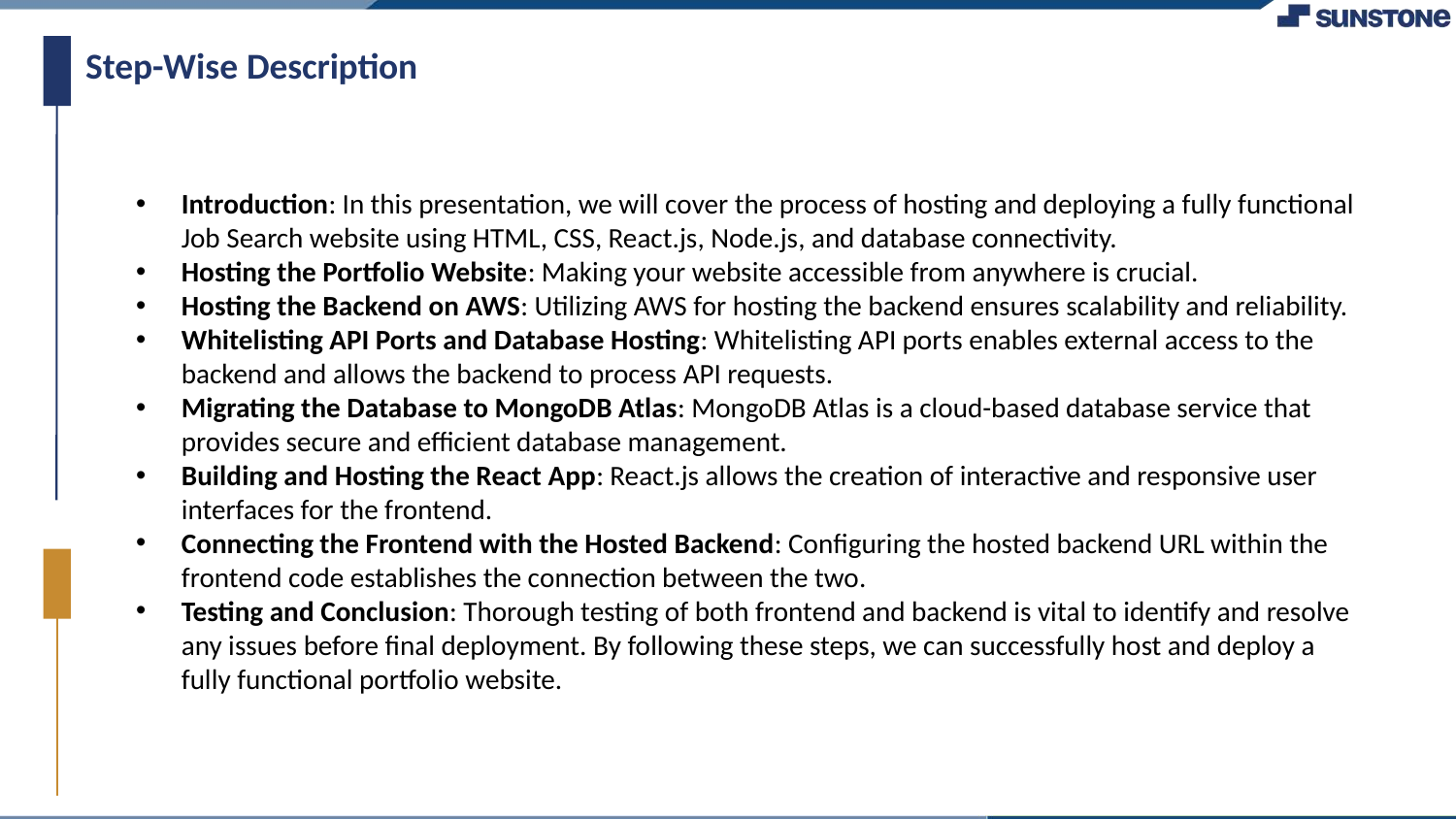

# Step-Wise Description
Introduction: In this presentation, we will cover the process of hosting and deploying a fully functional Job Search website using HTML, CSS, React.js, Node.js, and database connectivity.
Hosting the Portfolio Website: Making your website accessible from anywhere is crucial.
Hosting the Backend on AWS: Utilizing AWS for hosting the backend ensures scalability and reliability.
Whitelisting API Ports and Database Hosting: Whitelisting API ports enables external access to the backend and allows the backend to process API requests.
Migrating the Database to MongoDB Atlas: MongoDB Atlas is a cloud-based database service that provides secure and efficient database management.
Building and Hosting the React App: React.js allows the creation of interactive and responsive user interfaces for the frontend.
Connecting the Frontend with the Hosted Backend: Configuring the hosted backend URL within the frontend code establishes the connection between the two.
Testing and Conclusion: Thorough testing of both frontend and backend is vital to identify and resolve any issues before final deployment. By following these steps, we can successfully host and deploy a fully functional portfolio website.